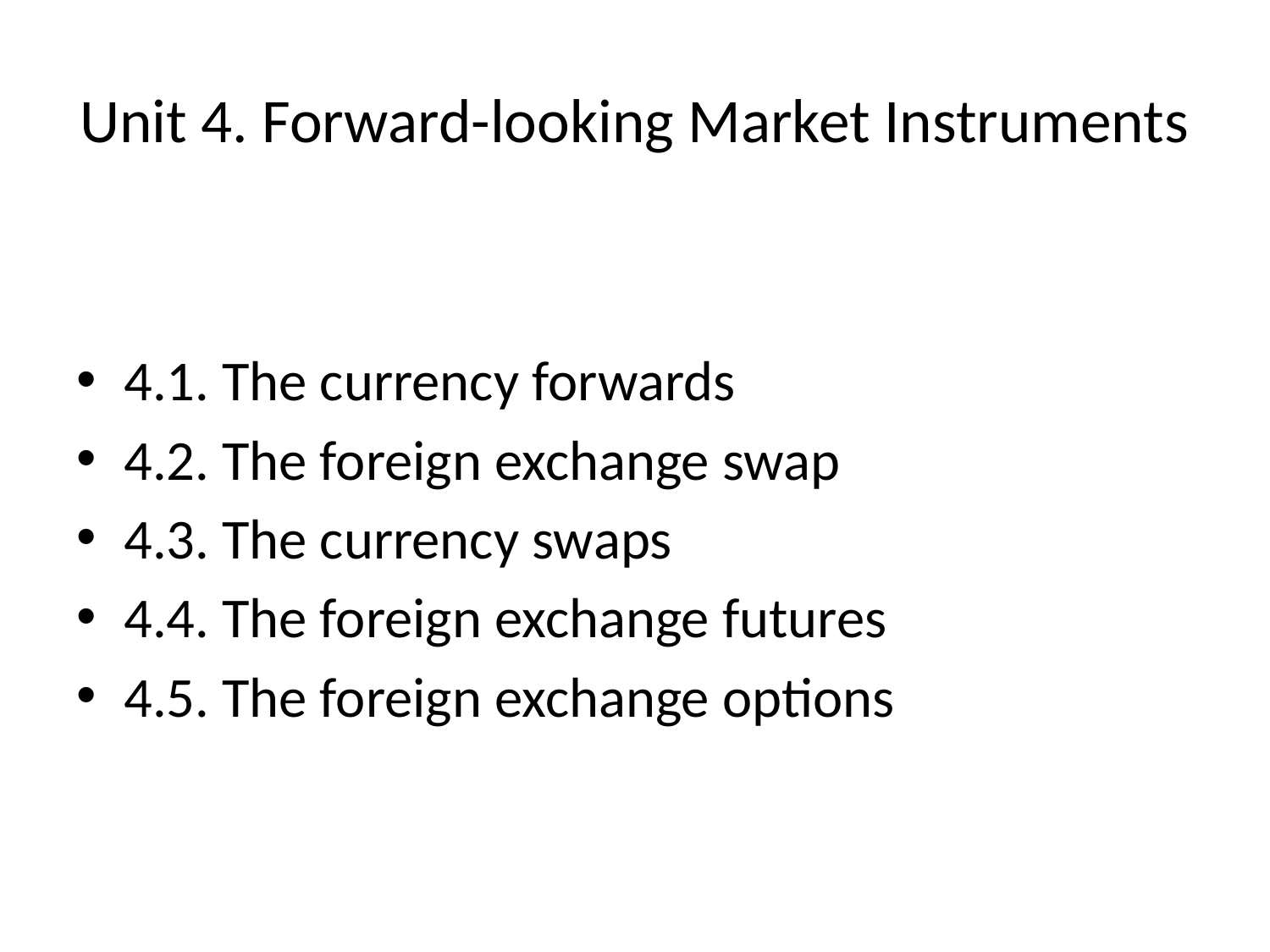

# Unit 4. Forward-looking Market Instruments
4.1. The currency forwards
4.2. The foreign exchange swap
4.3. The currency swaps
4.4. The foreign exchange futures
4.5. The foreign exchange options